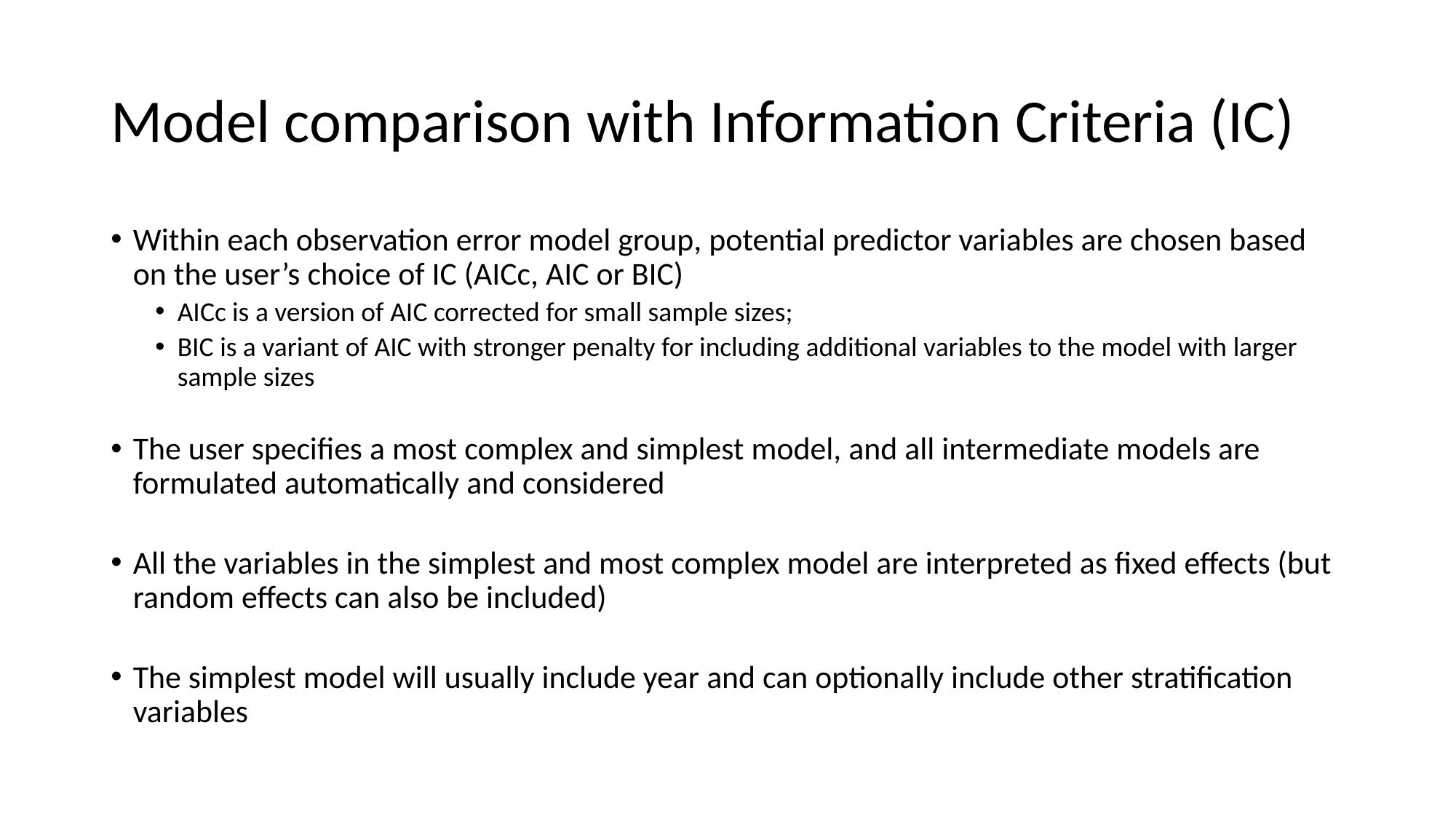

# Model comparison with Information Criteria (IC)
Within each observation error model group, potential predictor variables are chosen based on the user’s choice of IC (AICc, AIC or BIC)
AICc is a version of AIC corrected for small sample sizes;
BIC is a variant of AIC with stronger penalty for including additional variables to the model with larger sample sizes
The user specifies a most complex and simplest model, and all intermediate models are formulated automatically and considered
All the variables in the simplest and most complex model are interpreted as fixed effects (but random effects can also be included)
The simplest model will usually include year and can optionally include other stratification variables